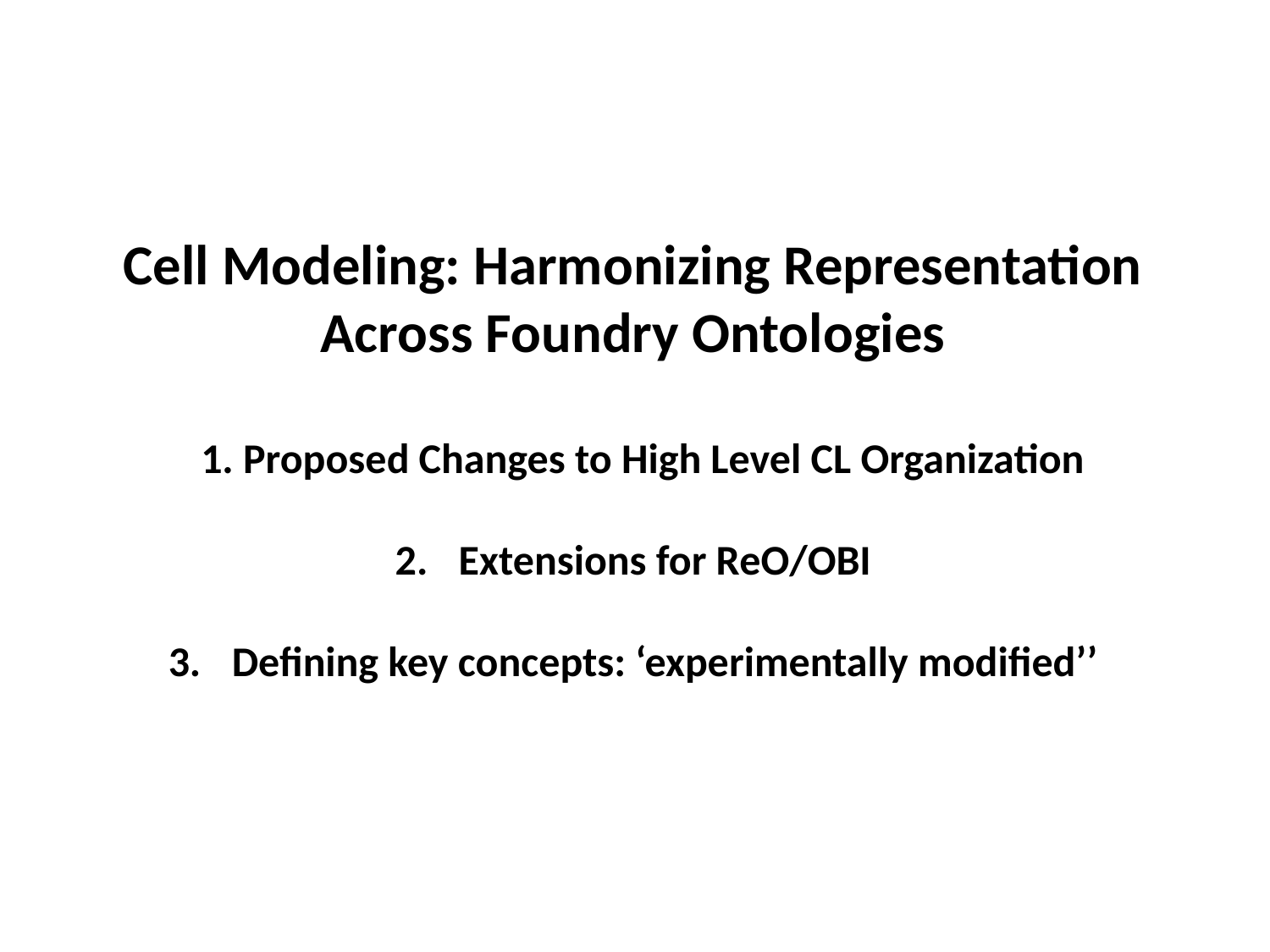

Cell Modeling: Harmonizing Representation
Across Foundry Ontologies

   1. Proposed Changes to High Level CL Organization

Extensions for ReO/OBI

Defining key concepts: ‘experimentally modified’’